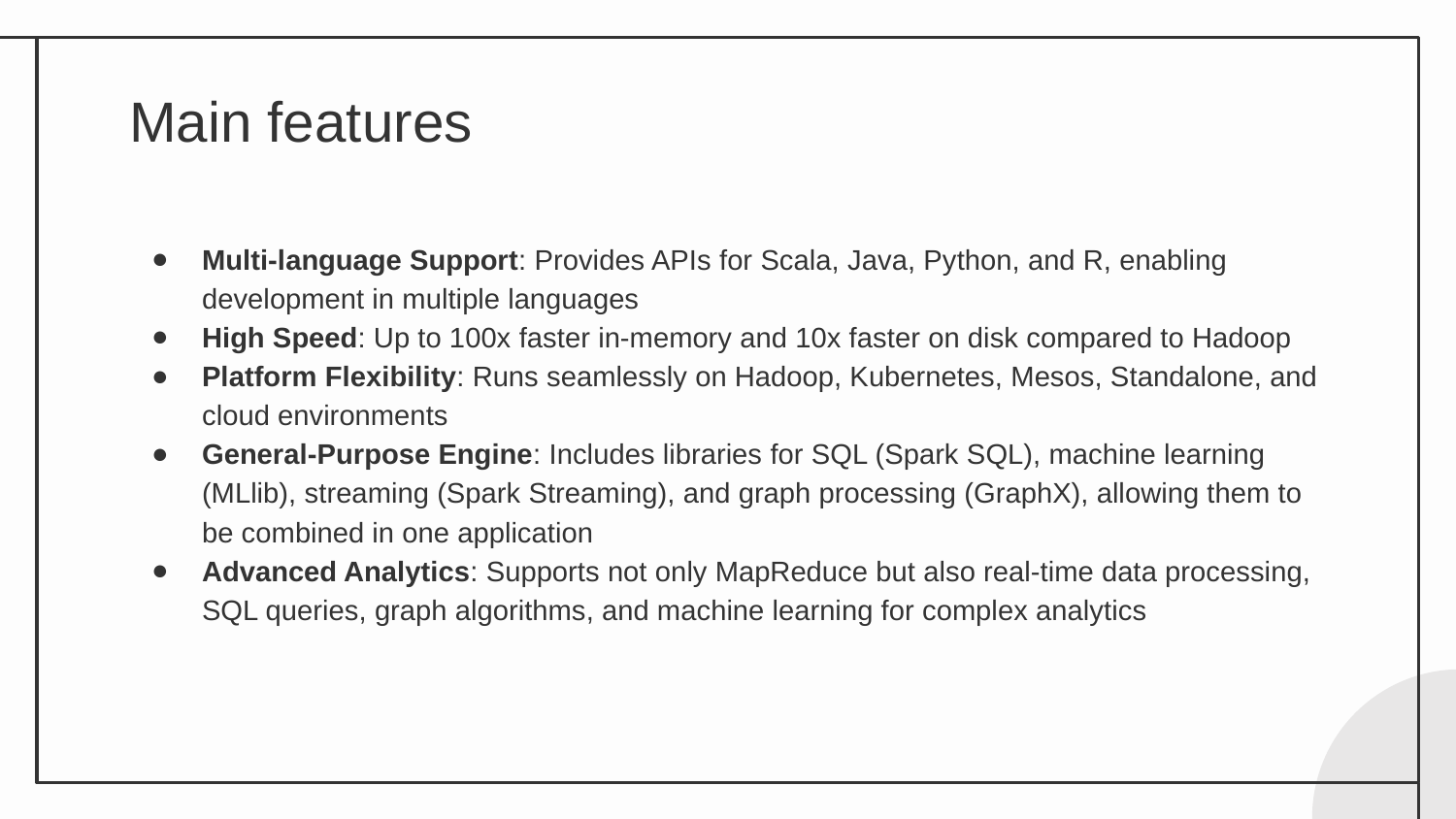

# Main features
Multi-language Support: Provides APIs for Scala, Java, Python, and R, enabling development in multiple languages
High Speed: Up to 100x faster in-memory and 10x faster on disk compared to Hadoop
Platform Flexibility: Runs seamlessly on Hadoop, Kubernetes, Mesos, Standalone, and cloud environments
General-Purpose Engine: Includes libraries for SQL (Spark SQL), machine learning (MLlib), streaming (Spark Streaming), and graph processing (GraphX), allowing them to be combined in one application
Advanced Analytics: Supports not only MapReduce but also real-time data processing, SQL queries, graph algorithms, and machine learning for complex analytics